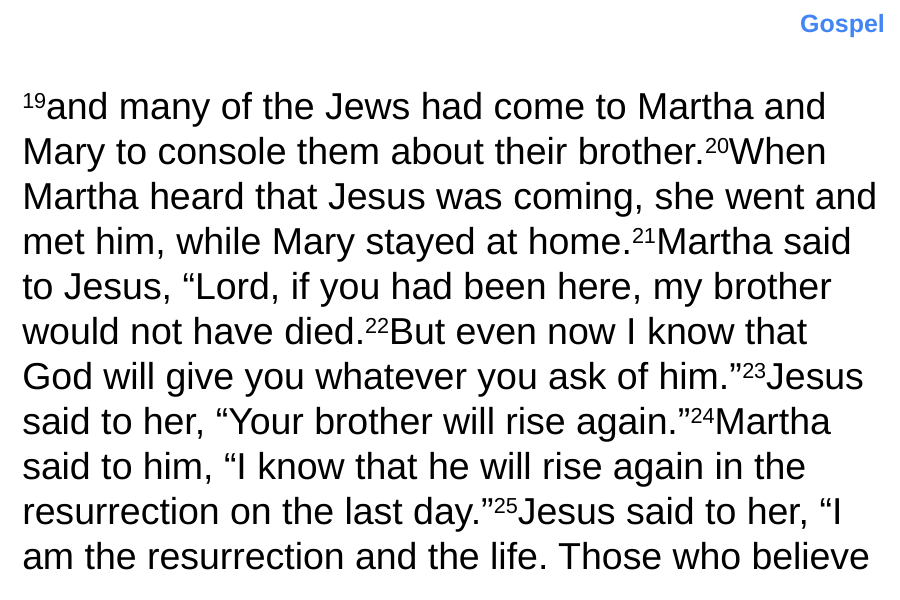

Gospel
19and many of the Jews had come to Martha and
Mary to console them about their brother.20When
Martha heard that Jesus was coming, she went and
met him, while Mary stayed at home.21Martha said
to Jesus, “Lord, if you had been here, my brother
would not have died.22But even now I know that
God will give you whatever you ask of him.”23Jesus
said to her, “Your brother will rise again.”24Martha
said to him, “I know that he will rise again in the
resurrection on the last day.”25Jesus said to her, “I
am the resurrection and the life. Those who believe